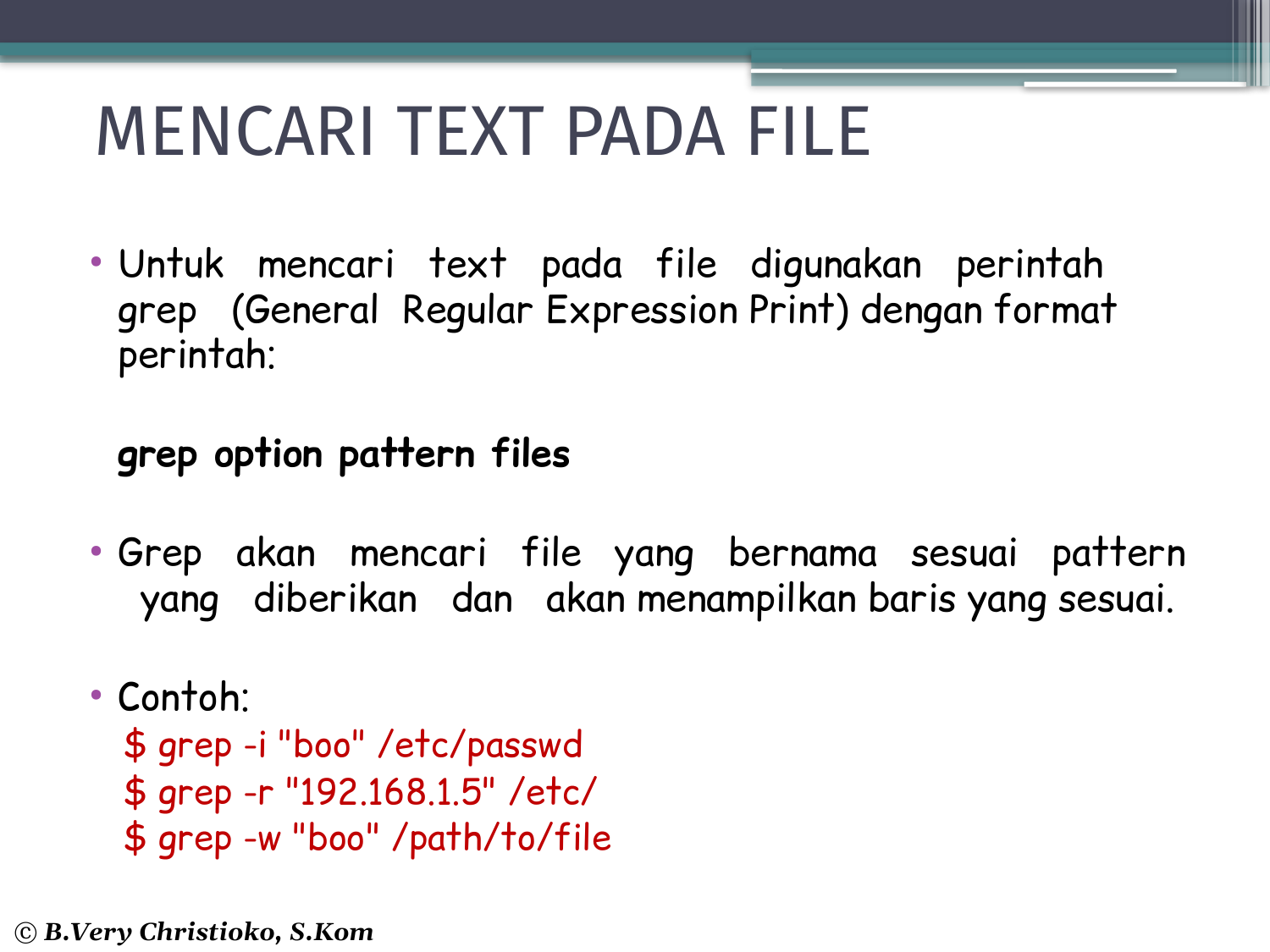

# MENCARI TEXT PADA FILE
Untuk   mencari   text   pada   file   digunakan   perintah   grep   (General  Regular Expression Print) dengan format perintah:

	grep option pattern files

Grep   akan   mencari   file   yang   bernama   sesuai   pattern   yang   diberikan   dan   akan menampilkan baris yang sesuai.

Contoh:
$ grep -i "boo" /etc/passwd
$ grep -r "192.168.1.5" /etc/
$ grep -w "boo" /path/to/file
© B.Very Christioko, S.Kom